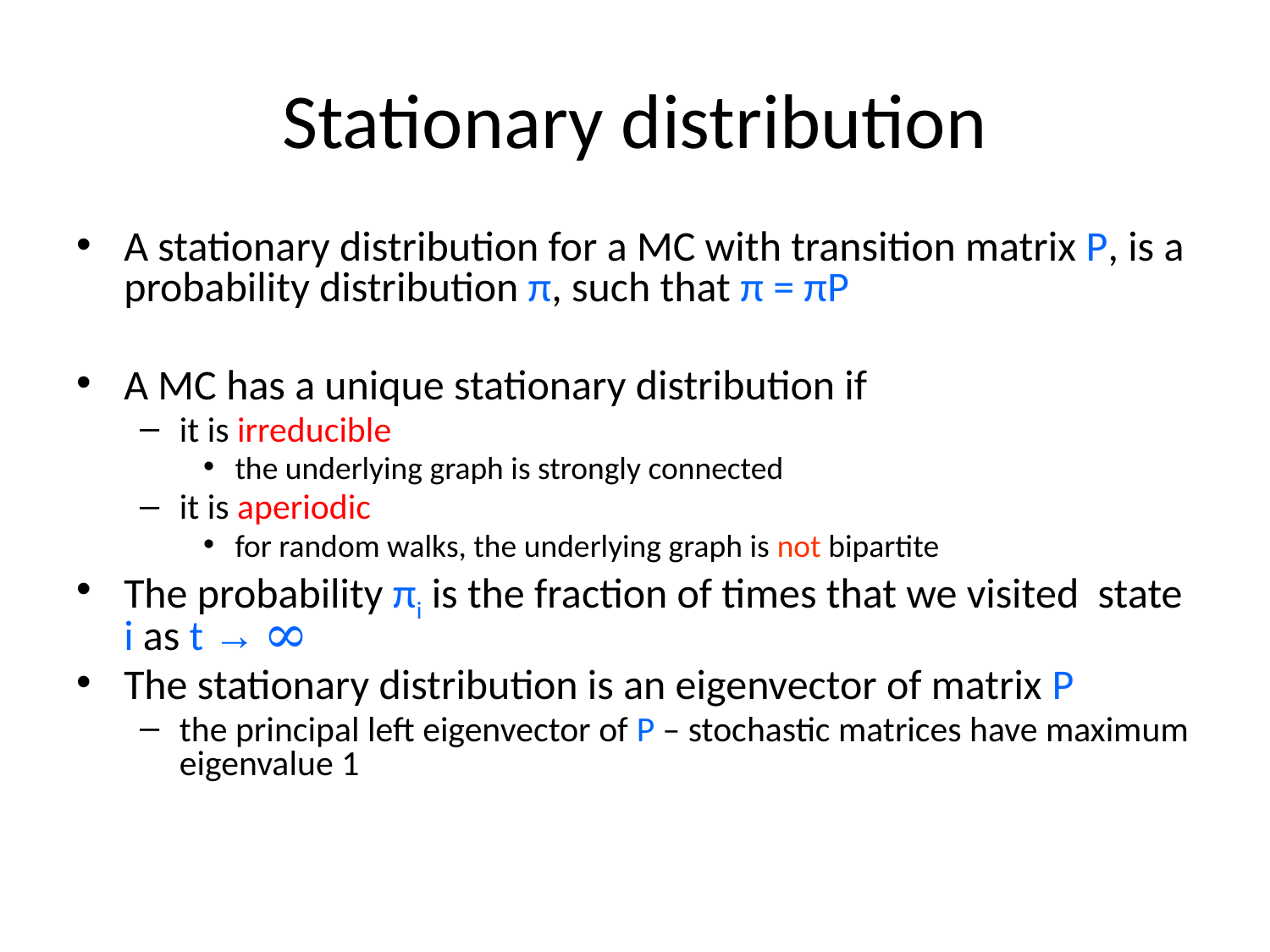

# Stationary distribution
A stationary distribution for a MC with transition matrix P, is a probability distribution π, such that π = πP

A MC has a unique stationary distribution if
it is irreducible
the underlying graph is strongly connected
it is aperiodic
for random walks, the underlying graph is not bipartite
The probability πi is the fraction of times that we visited  state i as t → ∞
The stationary distribution is an eigenvector of matrix P
the principal left eigenvector of P – stochastic matrices have maximum eigenvalue 1